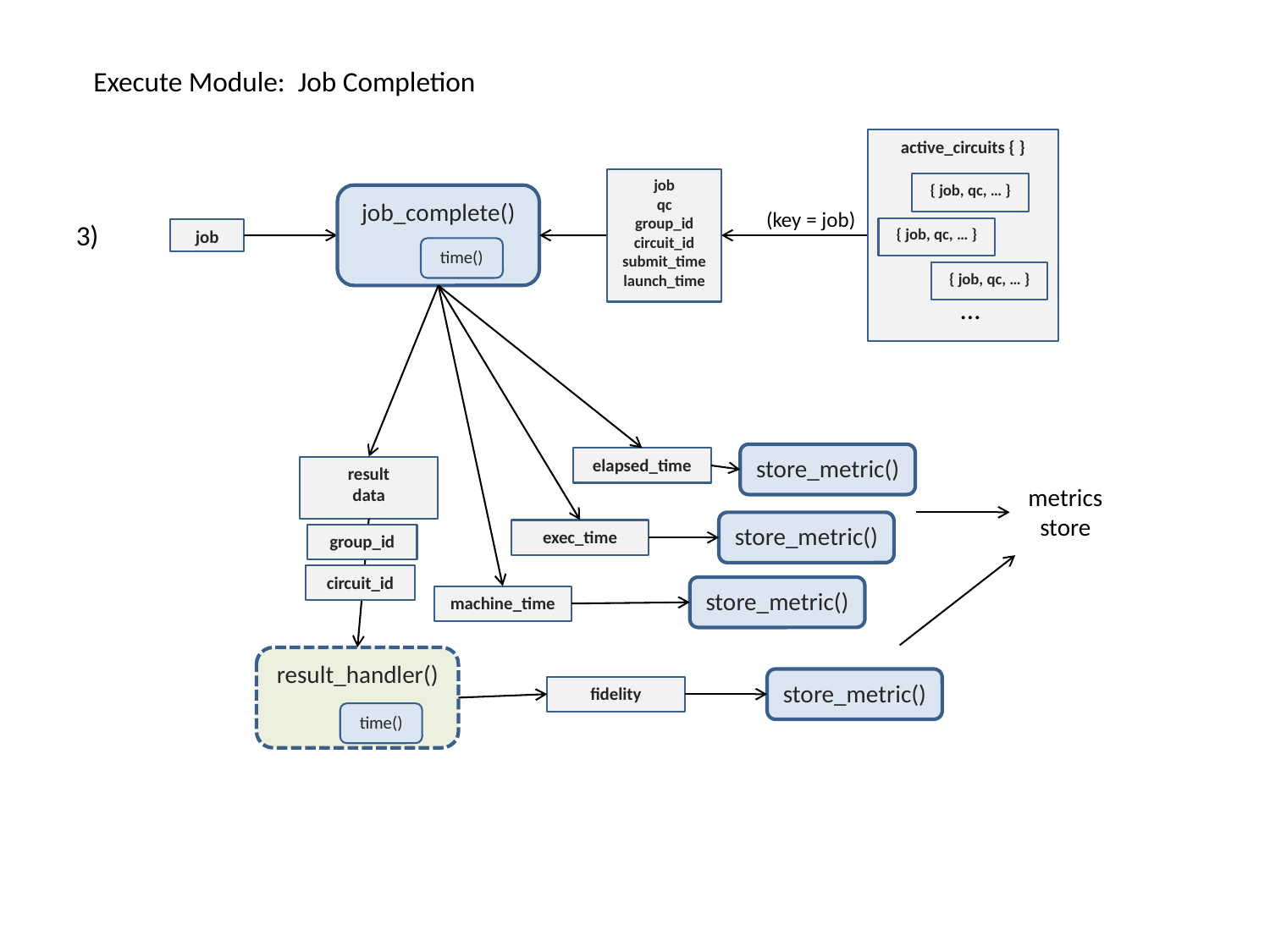

Execute Module:  Job Completion
active_circuits { }

{ job, qc, … }

{ job, qc, … }

{ job, qc, … }

…
job
qc
group_id
circuit_id
submit_time
launch_time

job_complete()
time()
(key = job)
3)
job
store_metric()
elapsed_time
result
data
metrics store
store_metric()
exec_time
group_id
circuit_id
store_metric()
machine_time
result_handler()
time()
store_metric()
fidelity